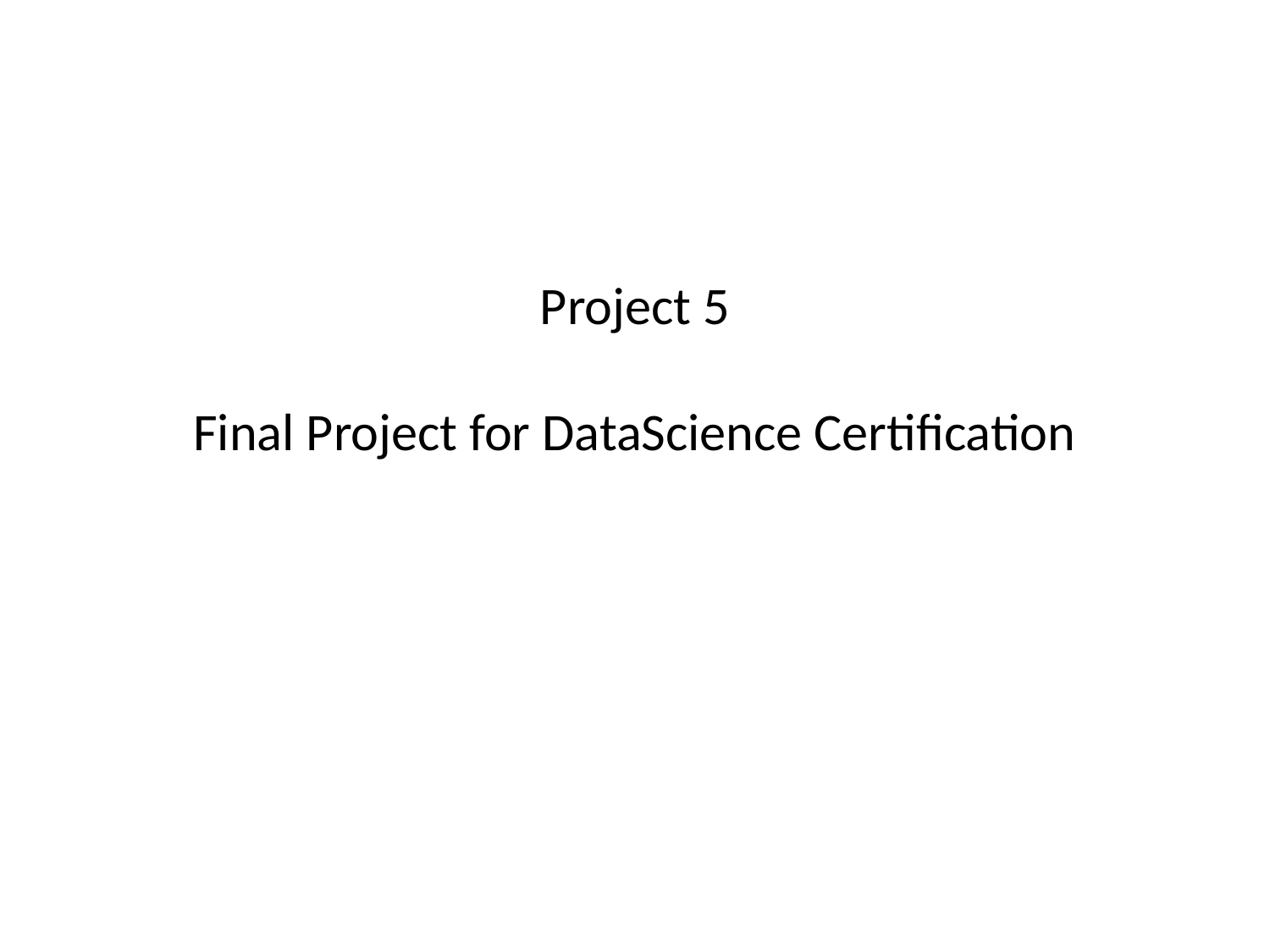

# Project 5 Final Project for DataScience Certification